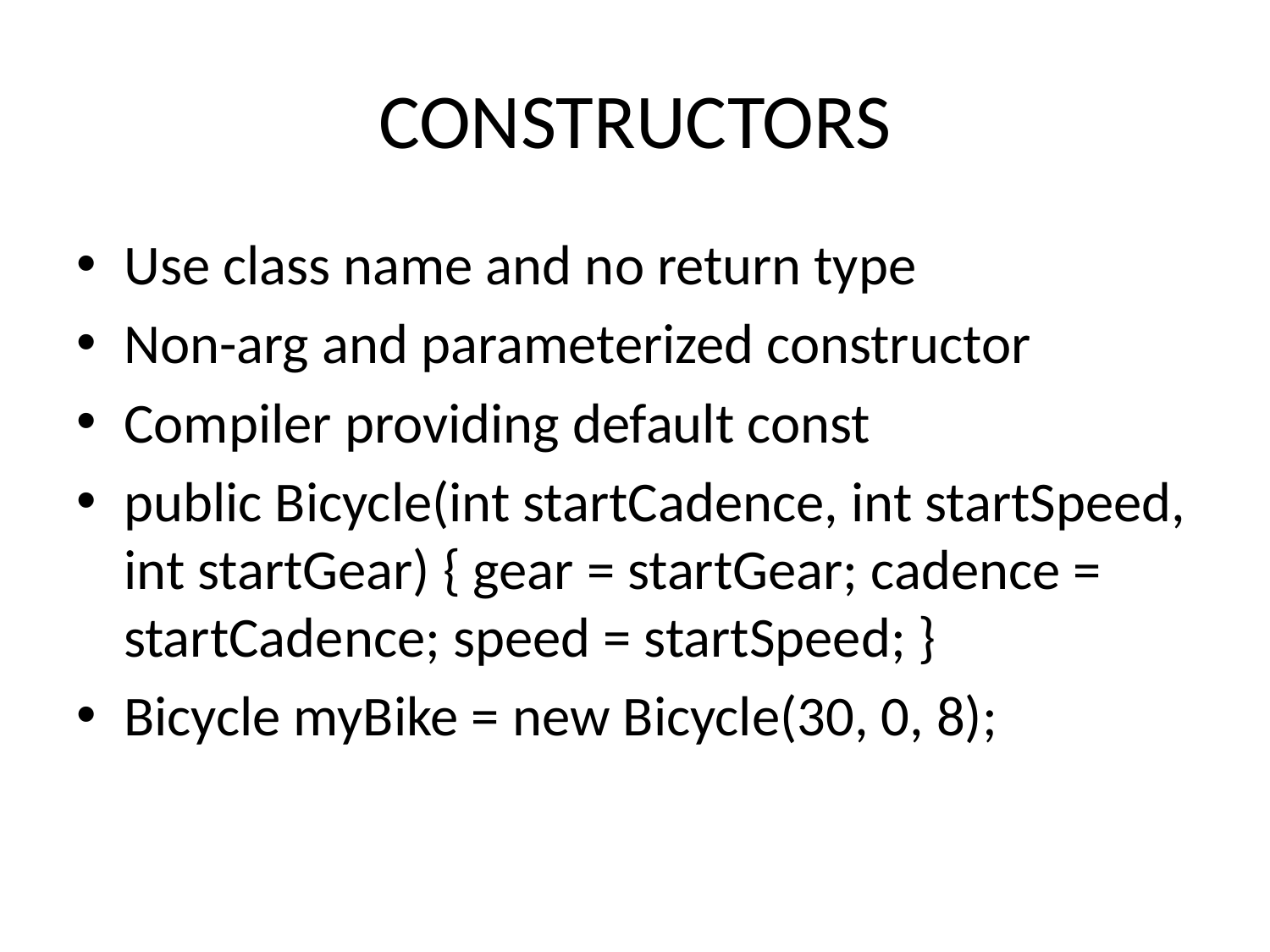

# CONSTRUCTORS
Use class name and no return type
Non-arg and parameterized constructor
Compiler providing default const
public Bicycle(int startCadence, int startSpeed, int startGear) { gear = startGear; cadence = startCadence; speed = startSpeed; }
Bicycle myBike = new Bicycle(30, 0, 8);